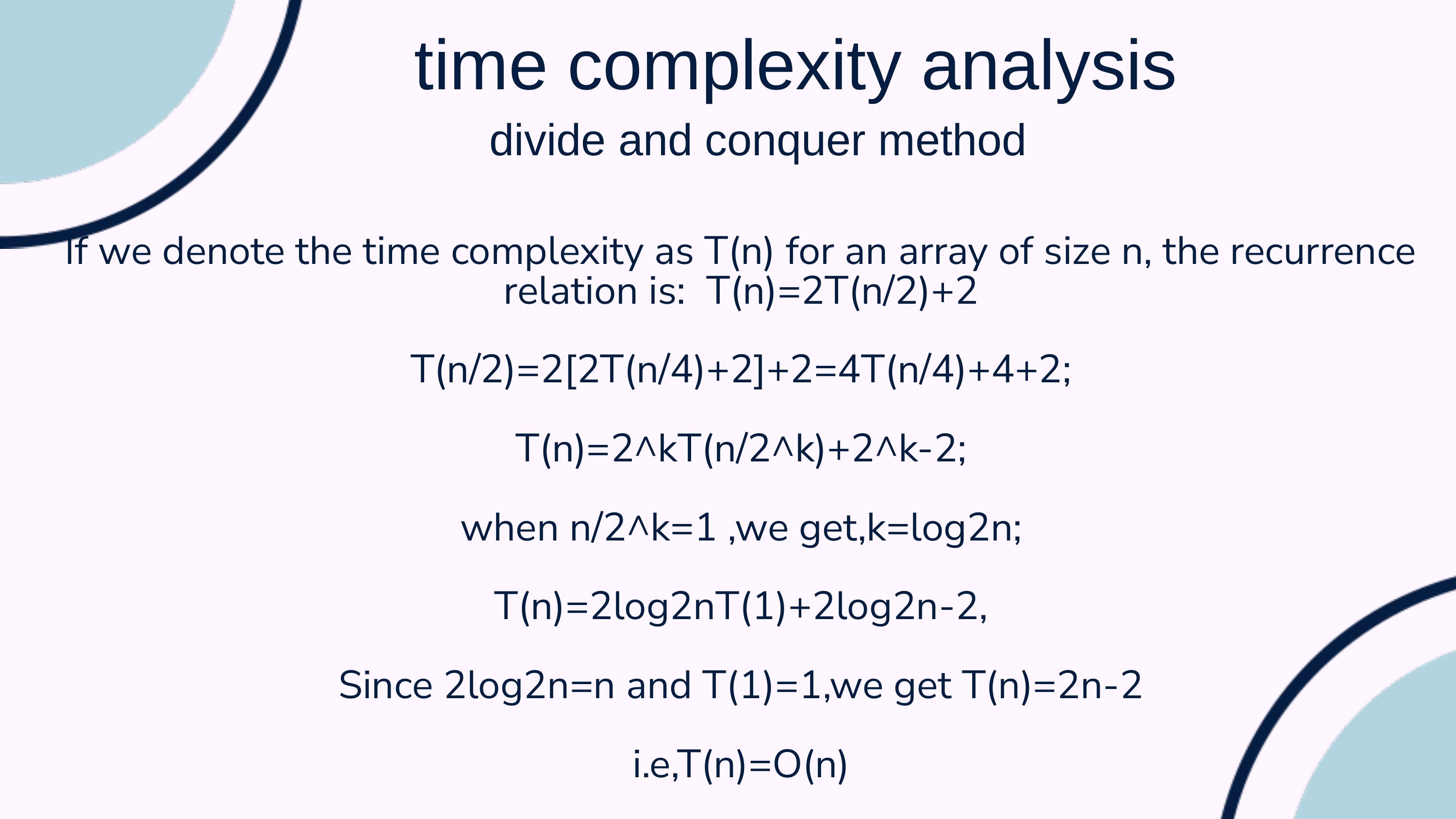

time complexity analysis
 divide and conquer method
If we denote the time complexity as T(n) for an array of size n, the recurrence relation is:  T(n)=2T(n/2)+2

T(n/2)=2[2T(n/4)+2]+2=4T(n/4)+4+2;

T(n)=2^kT(n/2^k)+2^k-2;

when n/2^k=1 ,we get,k=log2n;

T(n)=2log2nT(1)+2log2n-2,

Since 2log2n=n and T(1)=1,we get T(n)=2n-2

i.e,T(n)=O(n)